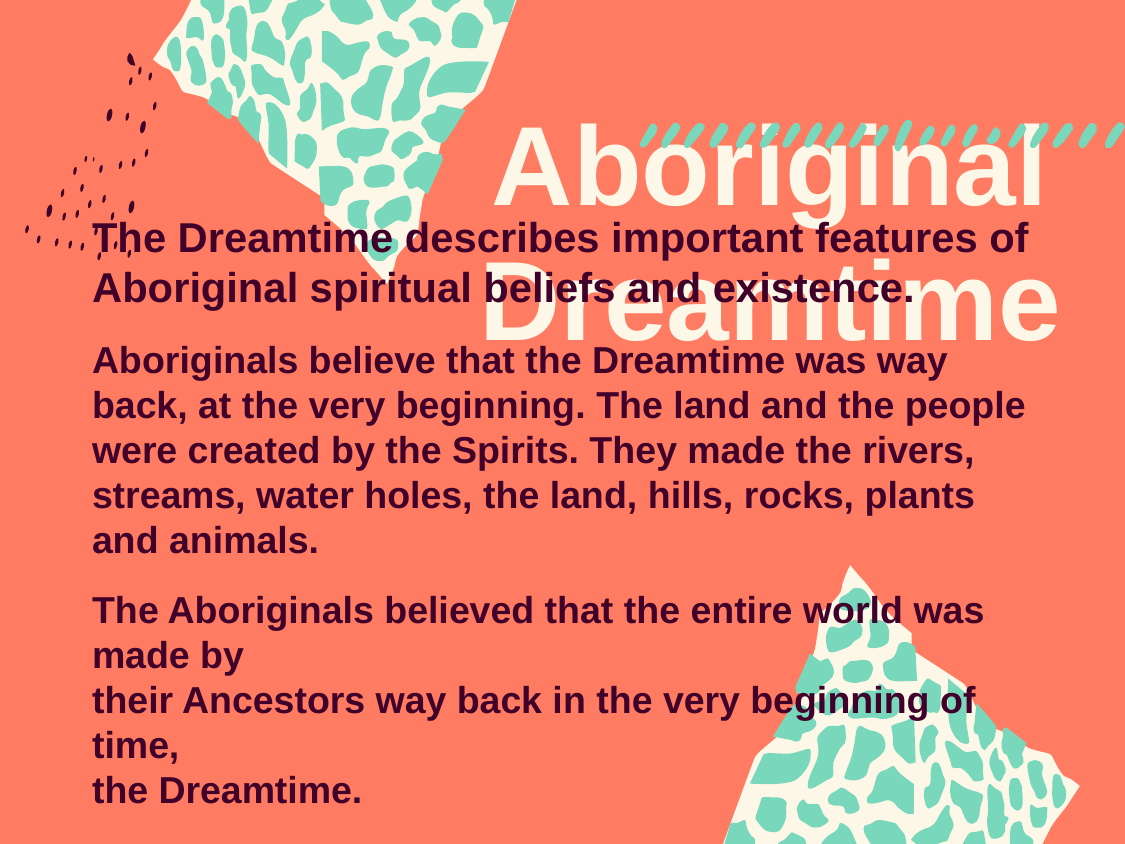

# Aboriginal Dreamtime

The Dreamtime describes important features of Aboriginal spiritual beliefs and existence.
Aboriginals believe that the Dreamtime was way back, at the very beginning. The land and the people were created by the Spirits. They made the rivers, streams, water holes, the land, hills, rocks, plants and animals.
The Aboriginals believed that the entire world was made by
their Ancestors way back in the very beginning of time,
the Dreamtime.
The Ancestors made everything.